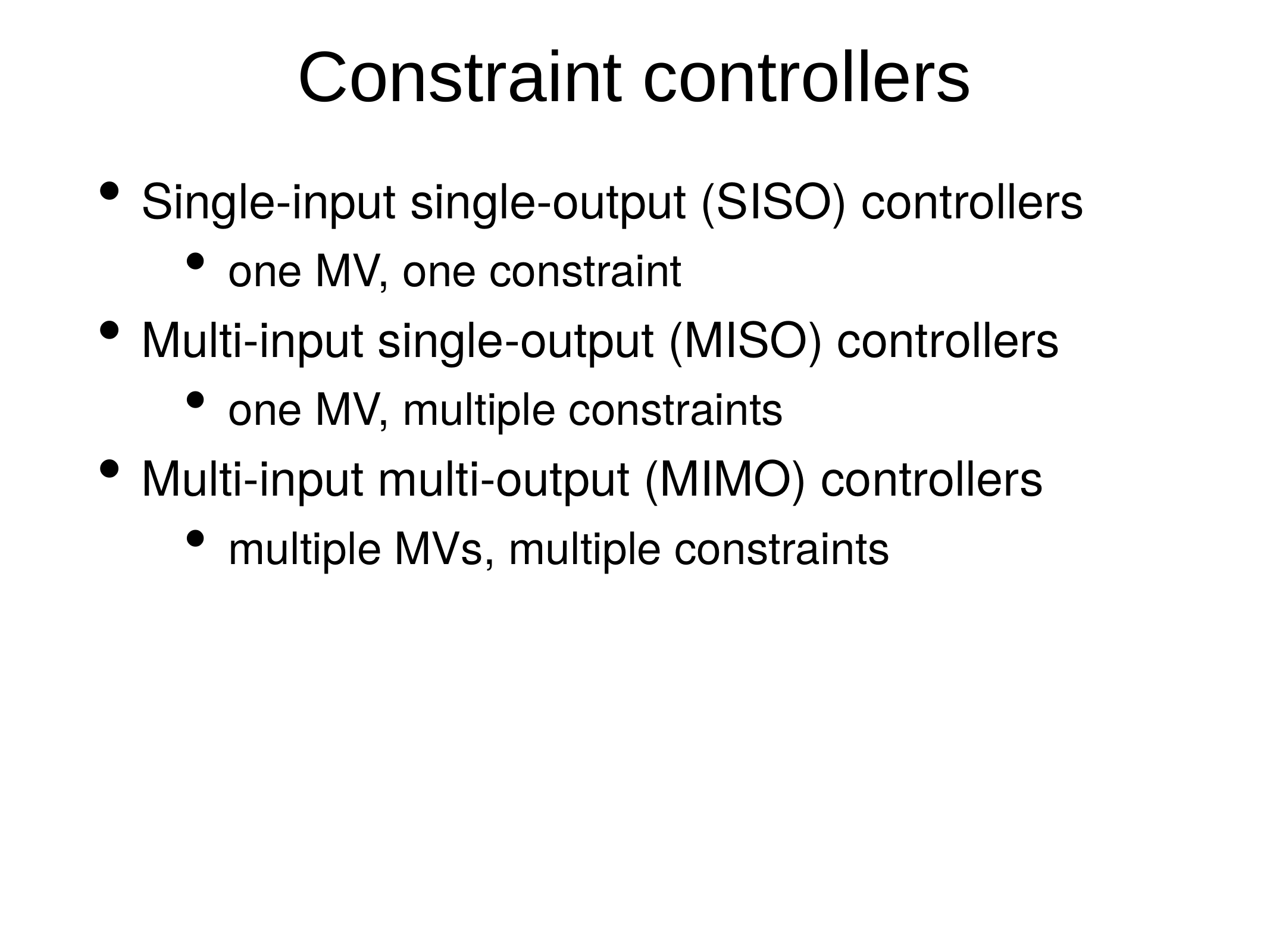

# Constraint controllers
Single-input single-output (SISO) controllers
one MV, one constraint
Multi-input single-output (MISO) controllers
one MV, multiple constraints
Multi-input multi-output (MIMO) controllers
multiple MVs, multiple constraints